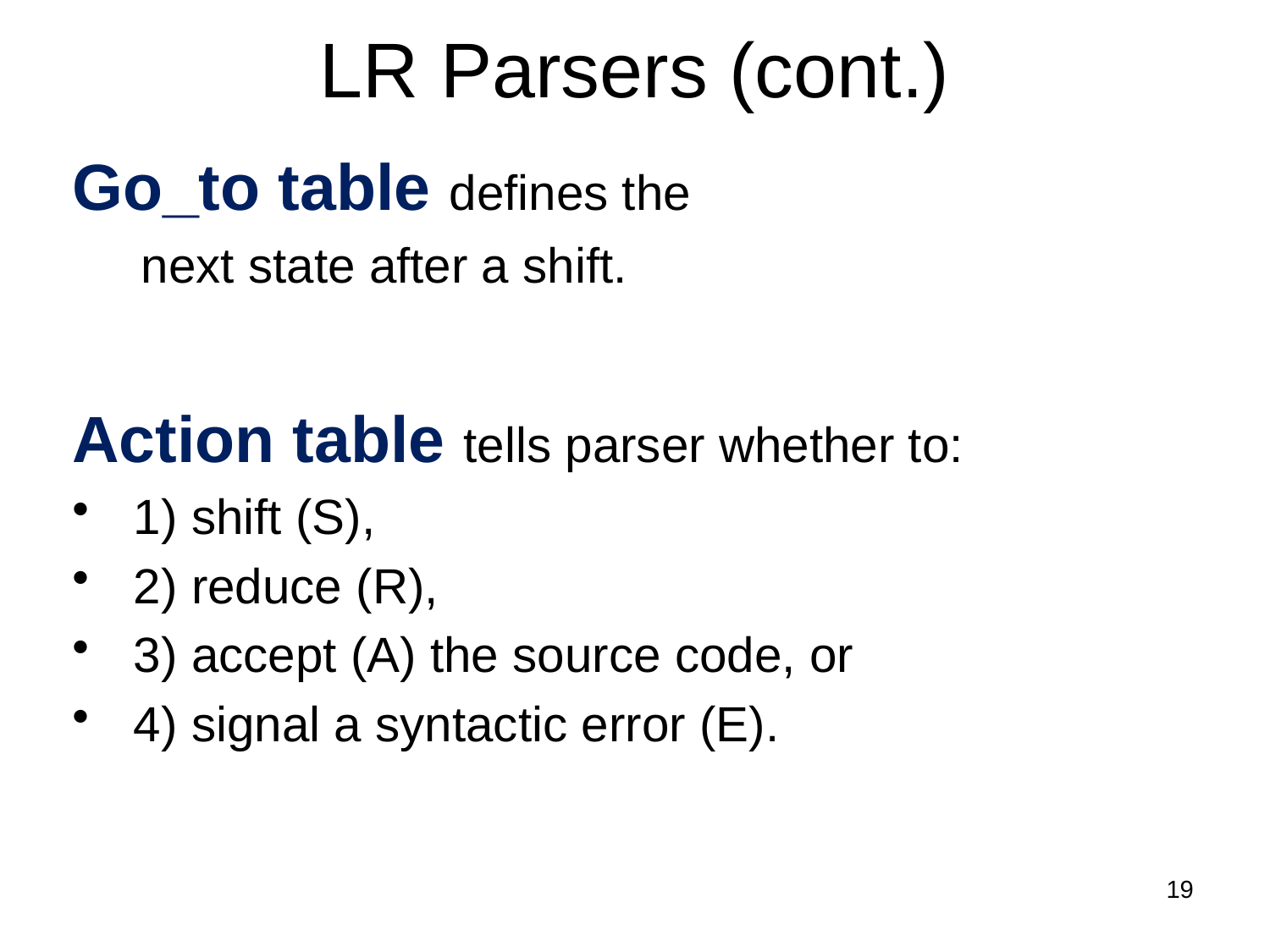

LR Parsers (cont.)
Go_to table defines the
     next state after a shift.

Action table tells parser whether to:
 1) shift (S),
 2) reduce (R),
 3) accept (A) the source code, or
 4) signal a syntactic error (E).
19